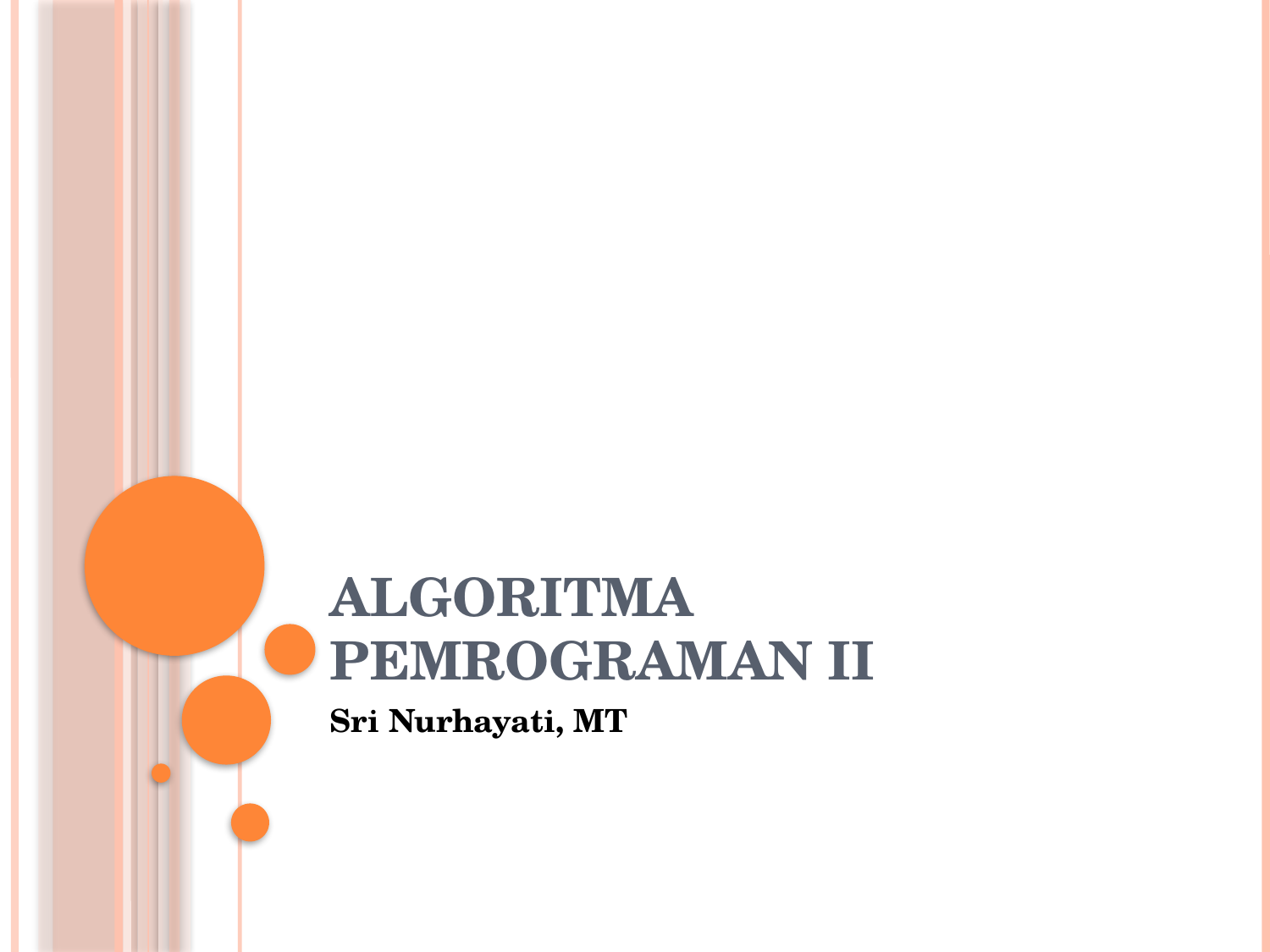

# Algoritma Pemrograman II
Sri Nurhayati, MT